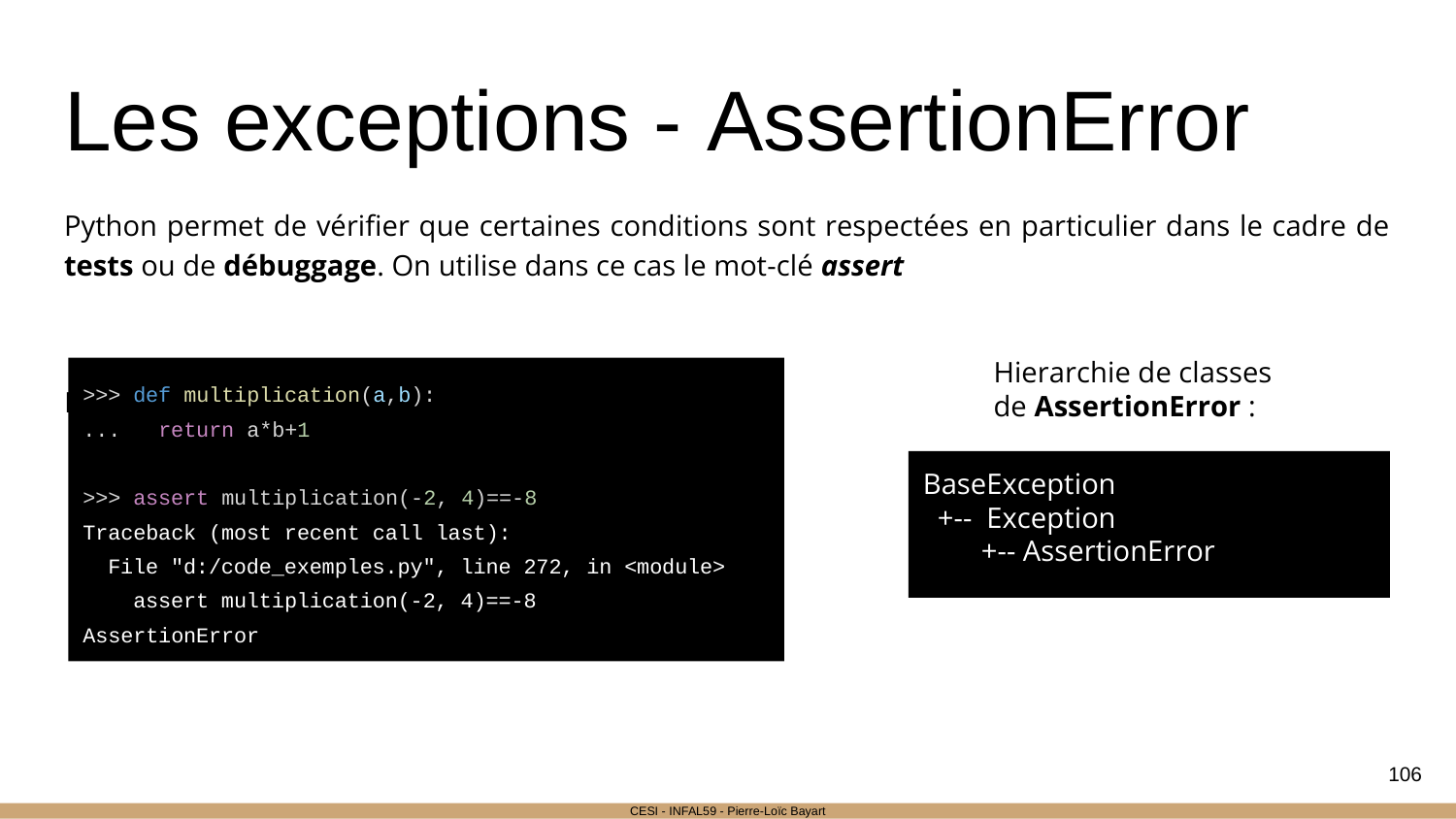

# Les exceptions - AssertionError
Python permet de vérifier que certaines conditions sont respectées en particulier dans le cadre de tests ou de débuggage. On utilise dans ce cas le mot-clé assert

Hierarchie de classes de IndexError :

Hierarchie de classes de AssertionError :
>>> def multiplication(a,b):
...   return a*b+1

>>> assert multiplication(-2, 4)==-8
Traceback (most recent call last):
  File "d:/code_exemples.py", line 272, in <module>
    assert multiplication(-2, 4)==-8
AssertionError
BaseException
  +--  Exception
        +-- AssertionError

106